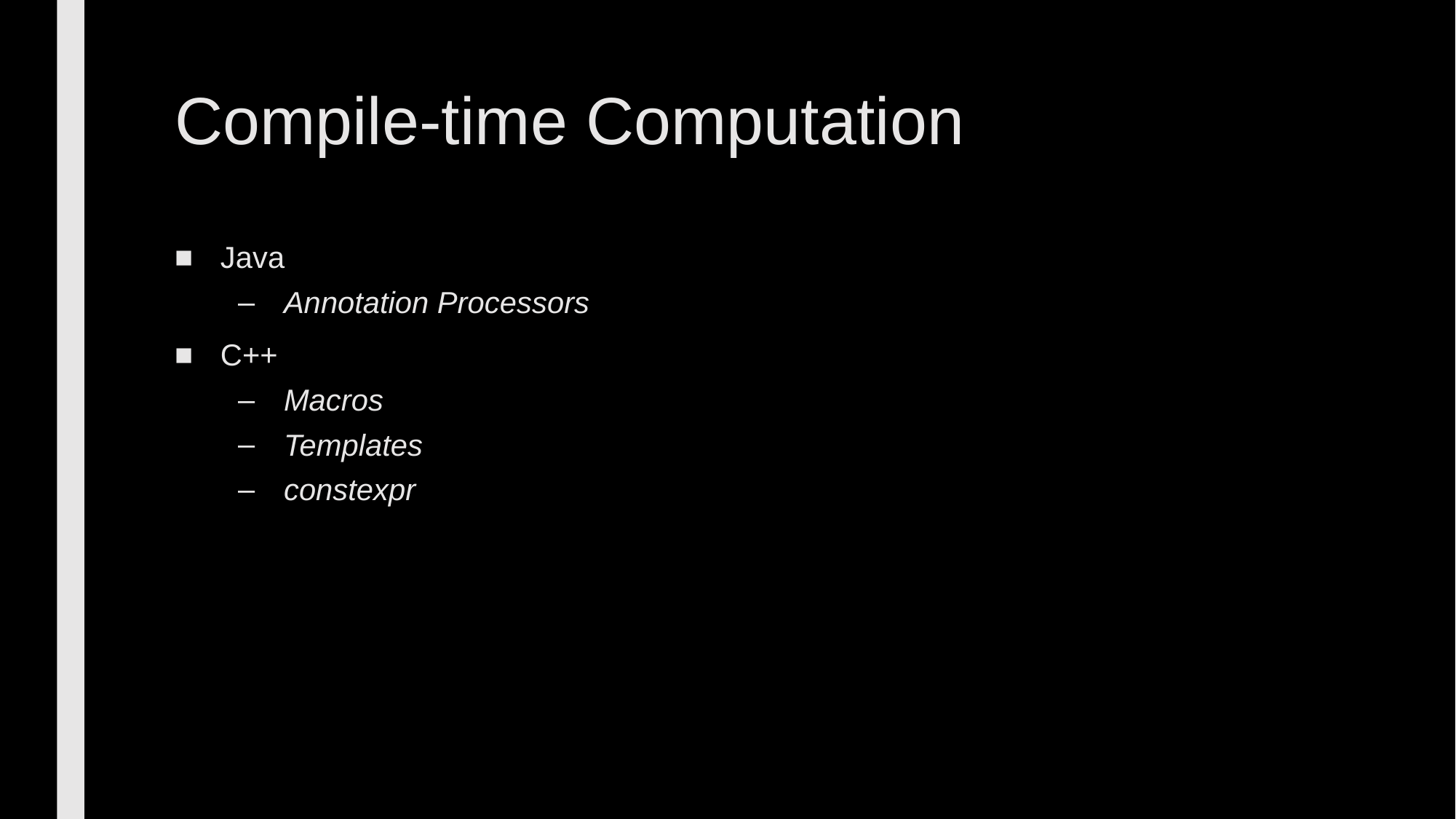

# Compile-time Computation
Java
Annotation Processors
C++
Macros
Templates
constexpr